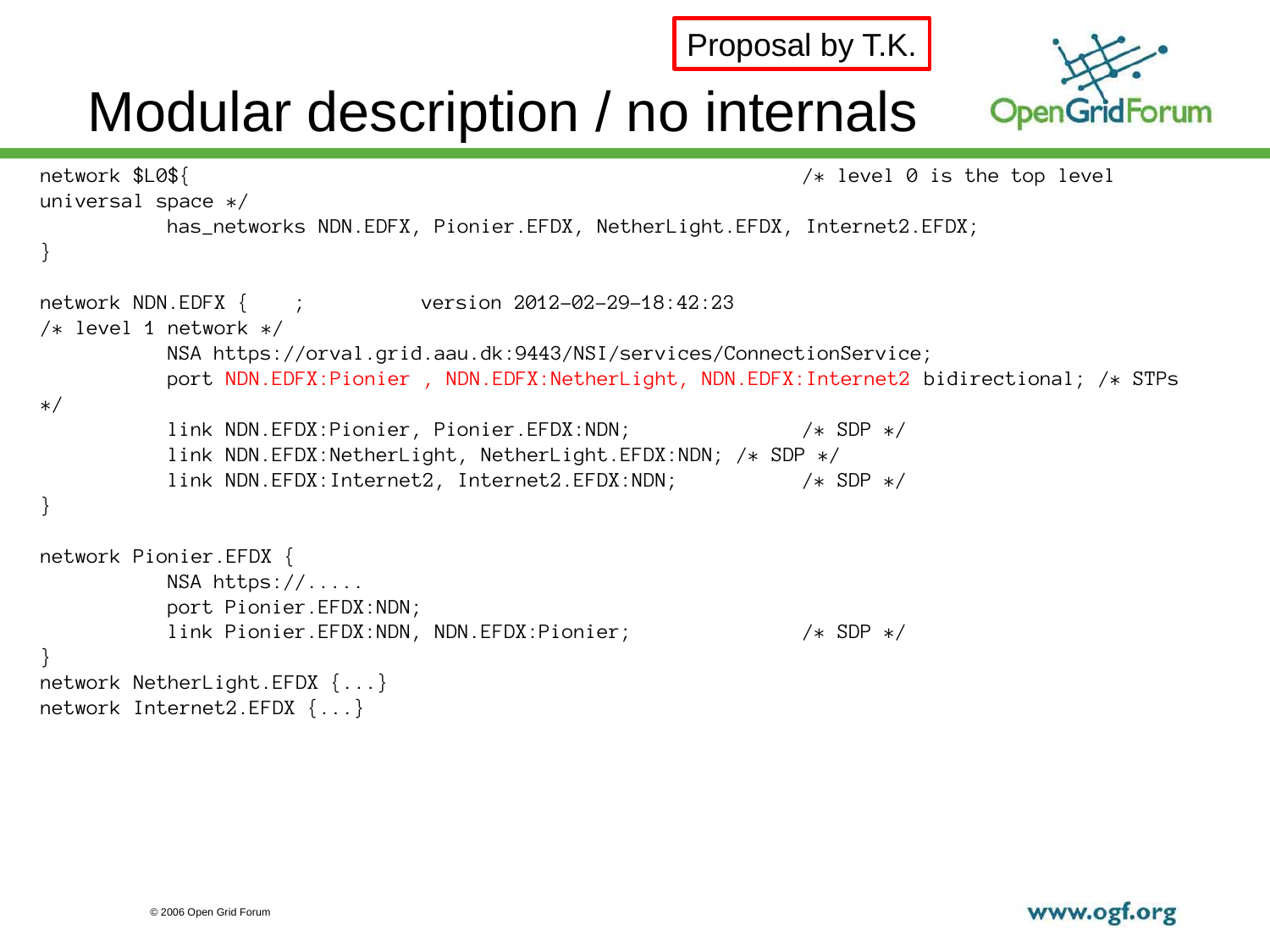

Proposal by T.K.
# Modular description / no internals
network $L0${					/* level 0 is the top level universal space */
	has_networks NDN.EDFX, Pionier.EFDX, NetherLight.EFDX, Internet2.EFDX;
}

network NDN.EDFX {	;	version 2012-02-29-18:42:23				/* level 1 network */
	NSA https://orval.grid.aau.dk:9443/NSI/services/ConnectionService;
	port NDN.EDFX:Pionier , NDN.EDFX:NetherLight, NDN.EDFX:Internet2 bidirectional; /* STPs */
	link NDN.EFDX:Pionier, Pionier.EFDX:NDN;    	/* SDP */
	link NDN.EFDX:NetherLight, NetherLight.EFDX:NDN; /* SDP */
	link NDN.EFDX:Internet2, Internet2.EFDX:NDN; 	/* SDP */
}

network Pionier.EFDX {
	NSA https://.....
	port Pionier.EFDX:NDN;
	link Pionier.EFDX:NDN, NDN.EFDX:Pionier;    	/* SDP */
}
network NetherLight.EFDX {...}
network Internet2.EFDX {...}